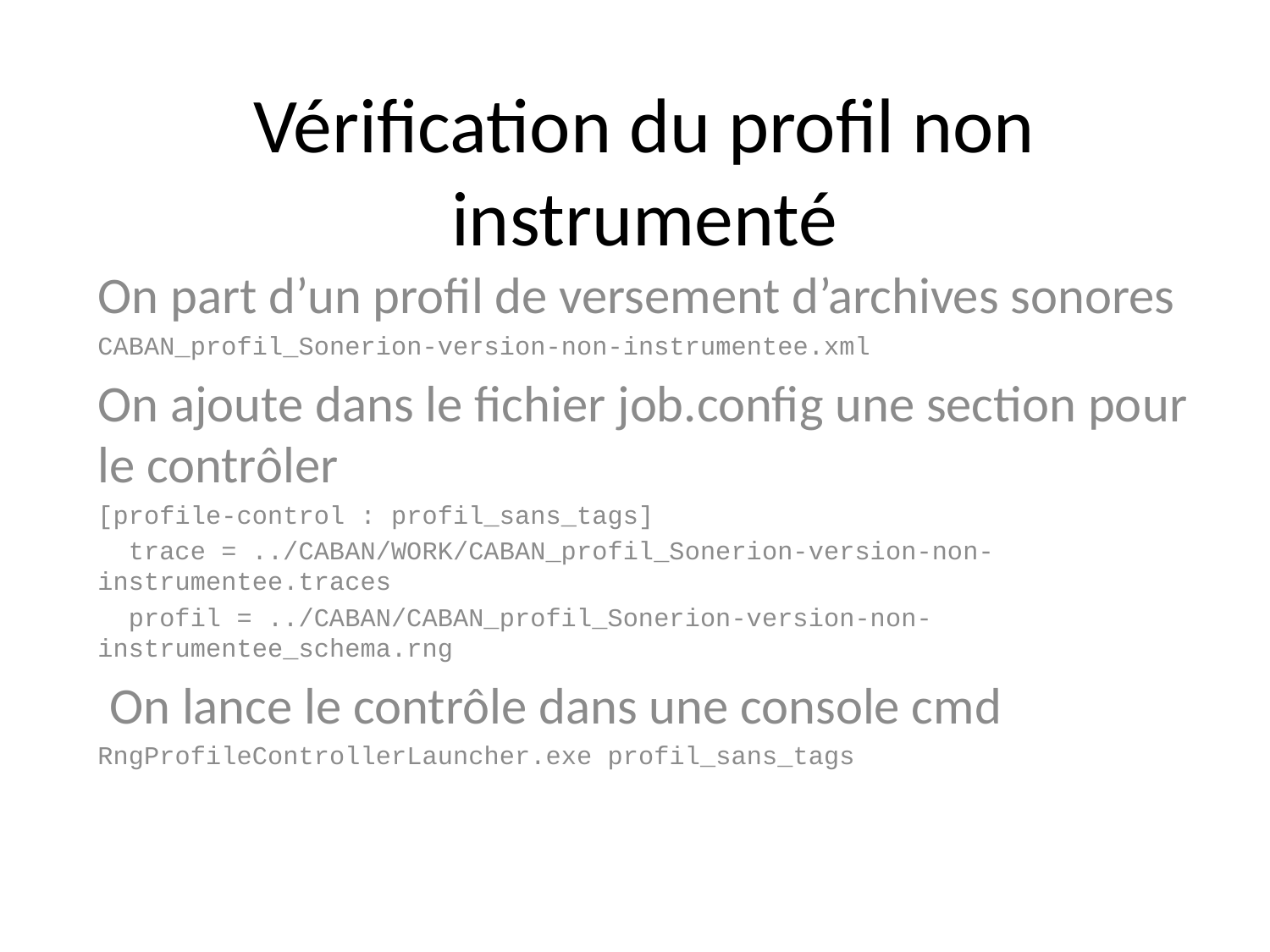

# Vérification du profil non instrumenté
On part d’un profil de versement d’archives sonores
CABAN_profil_Sonerion-version-non-instrumentee.xml
On ajoute dans le fichier job.config une section pour le contrôler
[profile-control : profil_sans_tags]
  trace = ../CABAN/WORK/CABAN_profil_Sonerion-version-non-instrumentee.traces
  profil = ../CABAN/CABAN_profil_Sonerion-version-non-instrumentee_schema.rng
 On lance le contrôle dans une console cmd
RngProfileControllerLauncher.exe profil_sans_tags